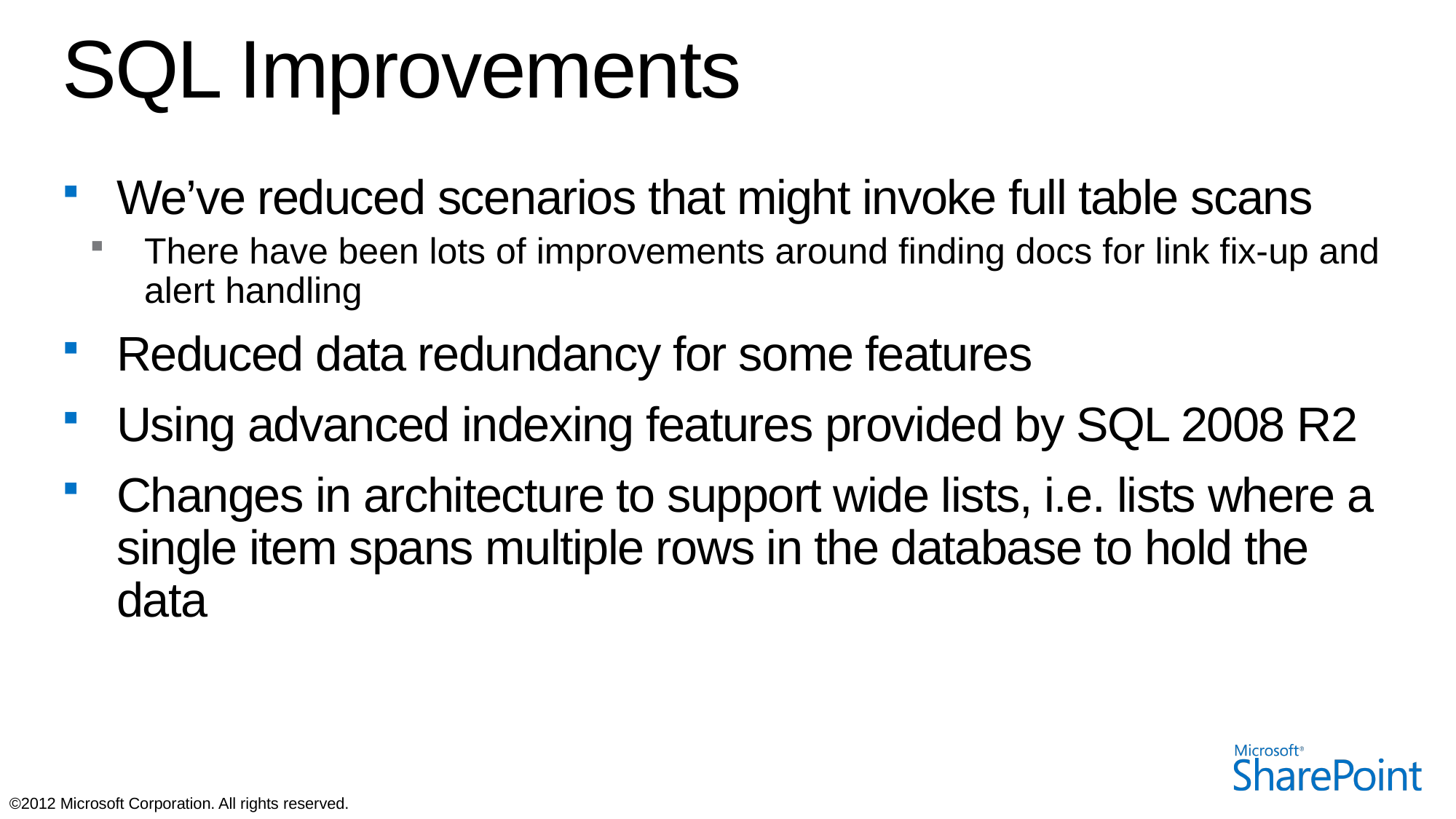

# SQL Improvements
We’ve reduced scenarios that might invoke full table scans
There have been lots of improvements around finding docs for link fix-up and alert handling
Reduced data redundancy for some features
Using advanced indexing features provided by SQL 2008 R2
Changes in architecture to support wide lists, i.e. lists where a single item spans multiple rows in the database to hold the data